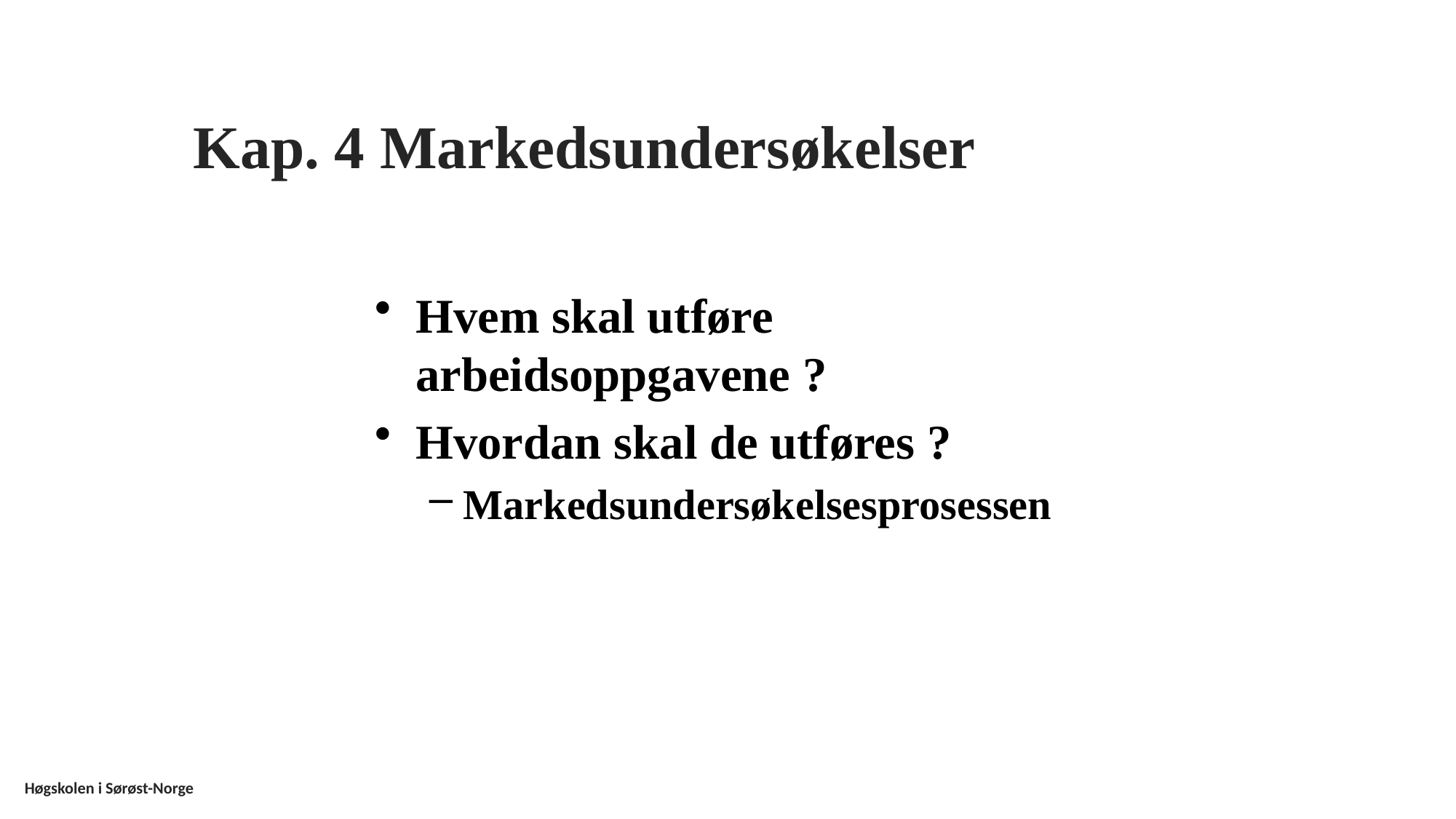

Kap. 4 Markedsundersøkelser
Hvem skal utføre arbeidsoppgavene ?
Hvordan skal de utføres ?
Markedsundersøkelsesprosessen